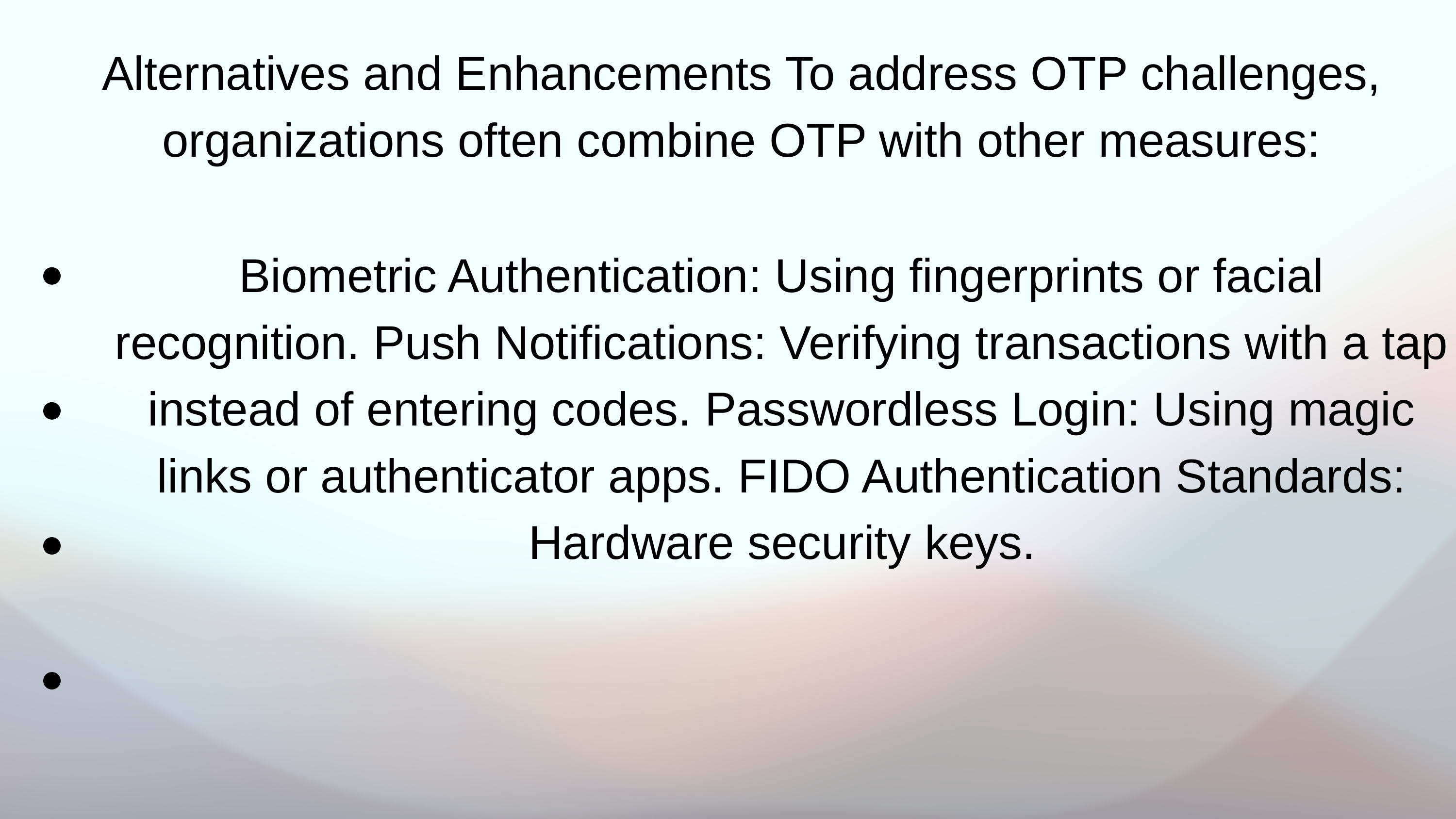

Alternatives and Enhancements To address OTP challenges, organizations often combine OTP with other measures:
Biometric Authentication: Using fingerprints or facial recognition. Push Notifications: Verifying transactions with a tap instead of entering codes. Passwordless Login: Using magic links or authenticator apps. FIDO Authentication Standards: Hardware security keys.